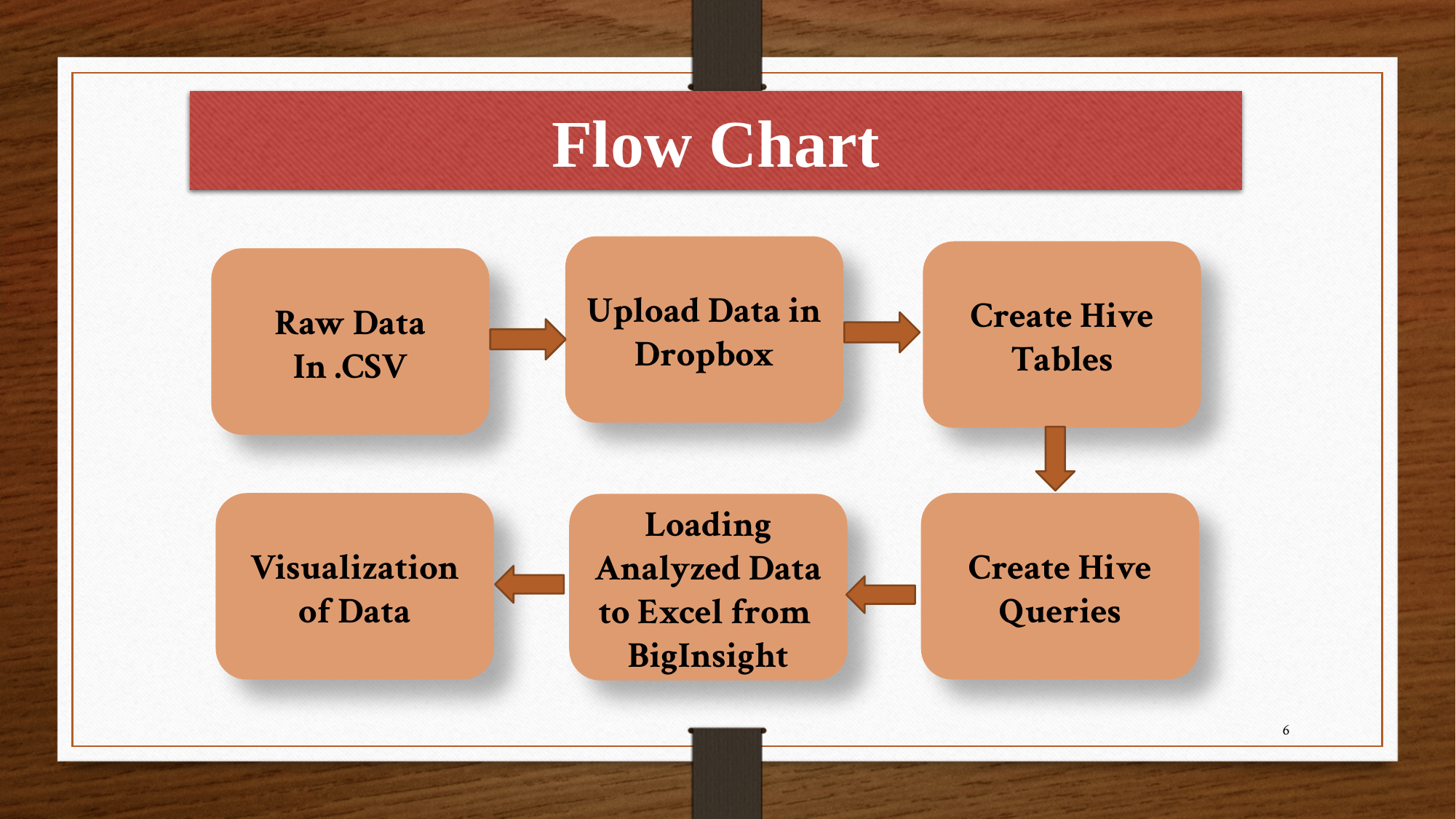

Flow Chart
Upload Data in Dropbox
Create Hive Tables
Raw Data
In .CSV

Create Hive Queries
Visualization of Data
Loading Analyzed Data to Excel from  BigInsight

6